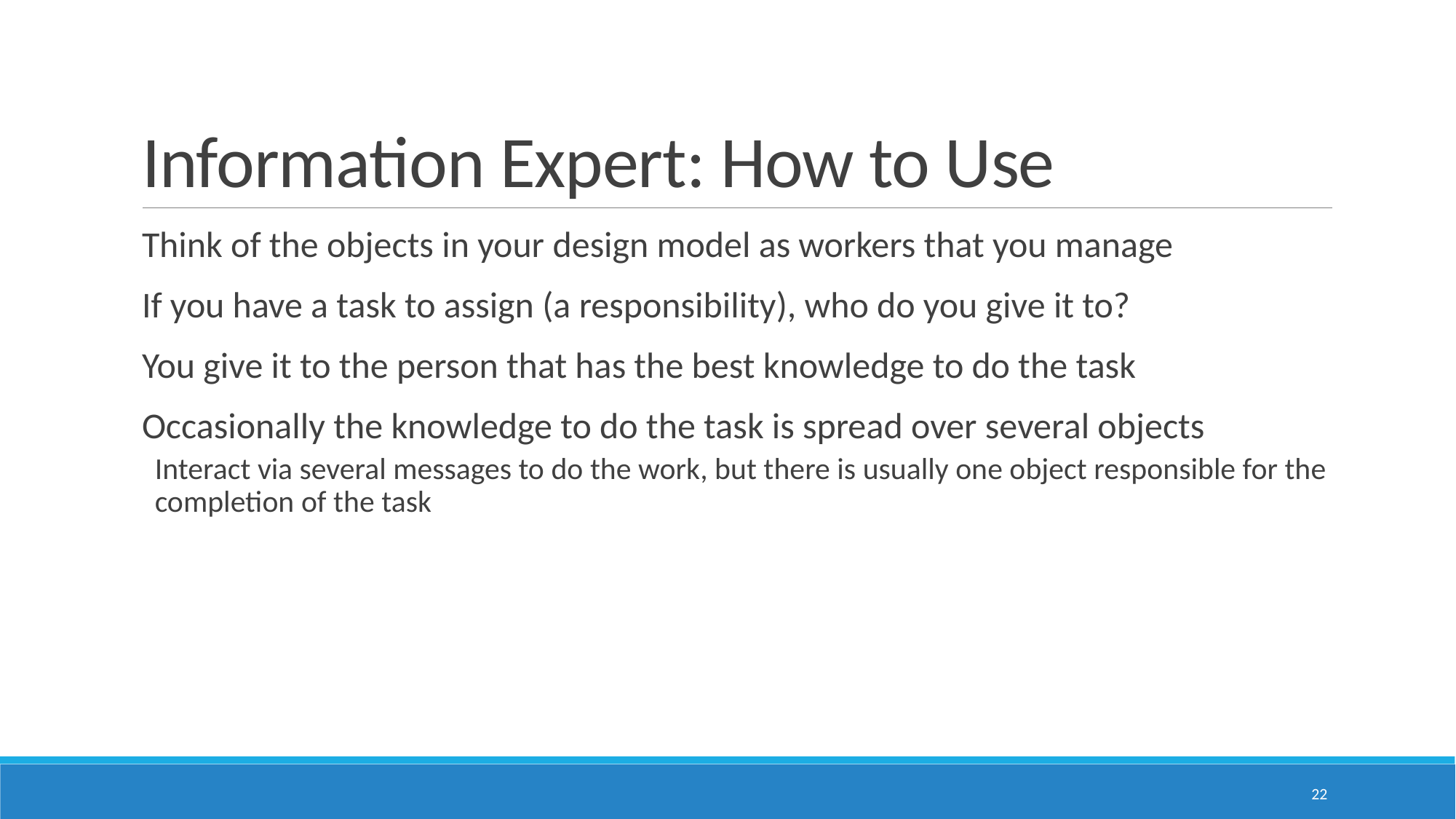

# Information Expert: How to Use
Think of the objects in your design model as workers that you manage
If you have a task to assign (a responsibility), who do you give it to?
You give it to the person that has the best knowledge to do the task
Occasionally the knowledge to do the task is spread over several objects
Interact via several messages to do the work, but there is usually one object responsible for the completion of the task
22